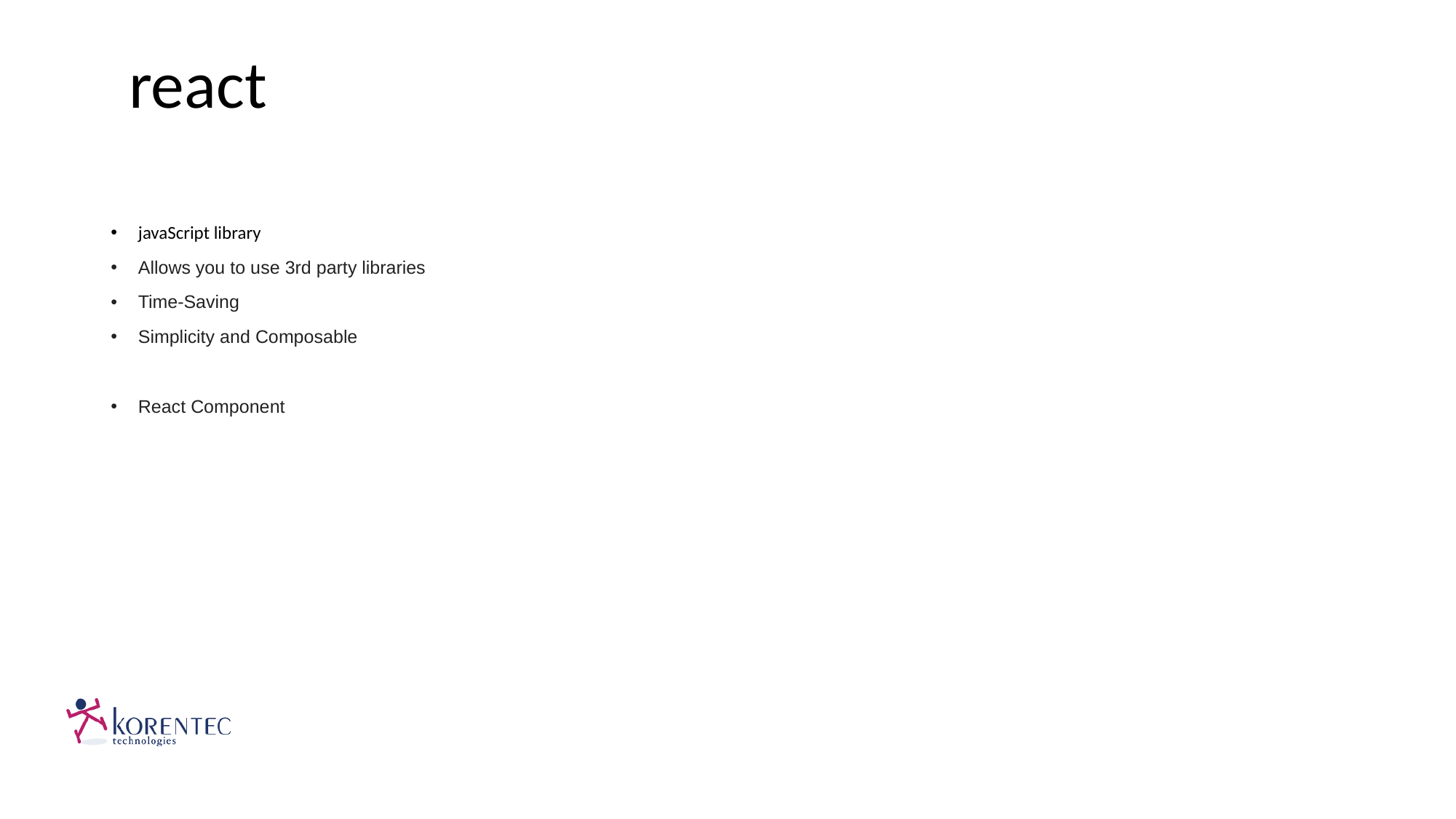

# react
javaScript library
Allows you to use 3rd party libraries
Time-Saving
Simplicity and Composable

React Component